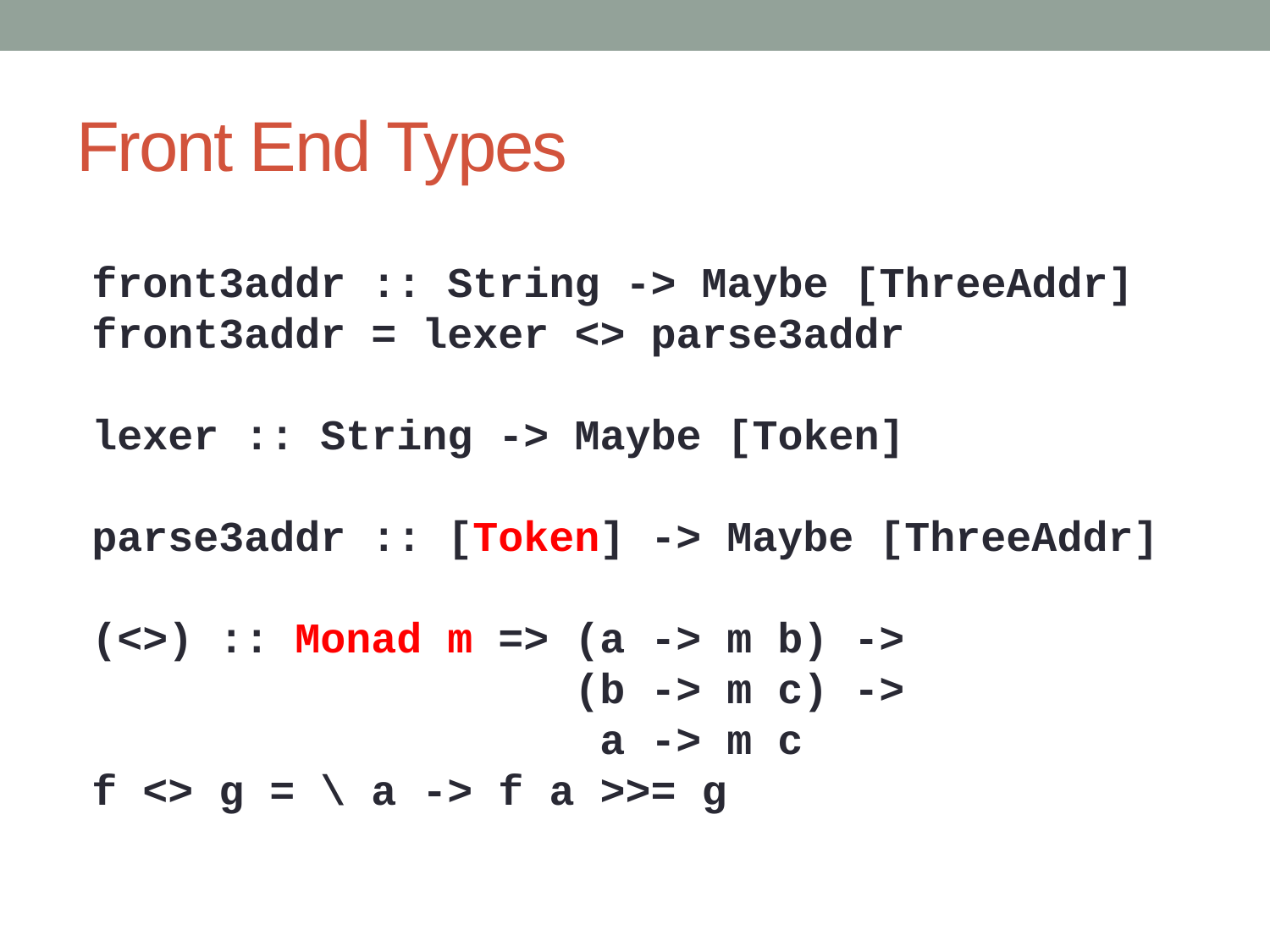

# Front End Types
front3addr :: String -> Maybe [ThreeAddr]
front3addr = lexer <> parse3addr

lexer :: String -> Maybe [Token]

parse3addr :: [Token] -> Maybe [ThreeAddr]

(<>) :: Monad m => (a -> m b) ->
                   (b -> m c) ->
                    a -> m c
f <> g = \ a -> f a >>= g